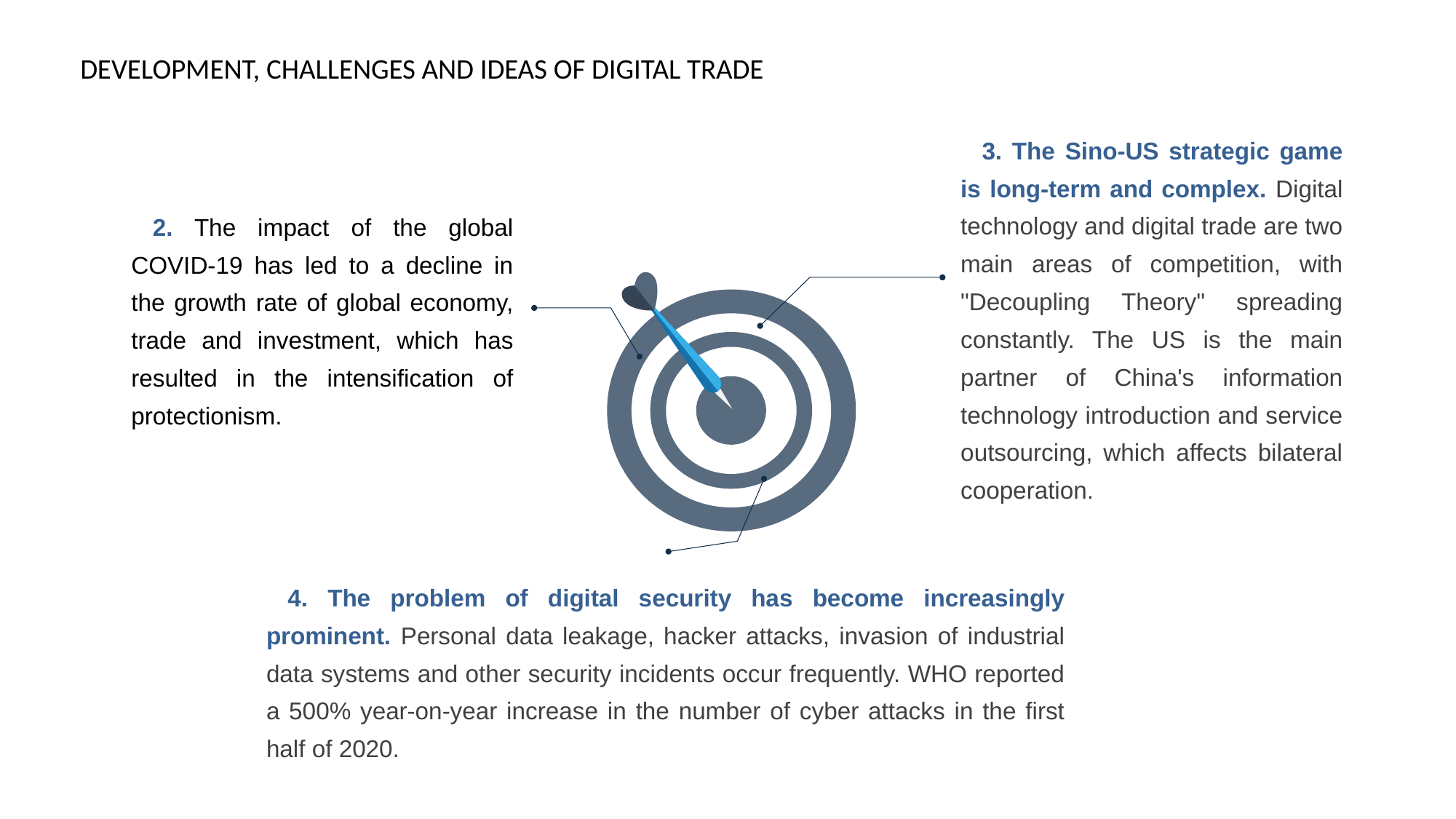

DEVELOPMENT, CHALLENGES AND IDEAS OF DIGITAL TRADE
3. The Sino-US strategic game is long-term and complex. Digital technology and digital trade are two main areas of competition, with "Decoupling Theory" spreading constantly. The US is the main partner of China's information technology introduction and service outsourcing, which affects bilateral cooperation.
2. The impact of the global COVID-19 has led to a decline in the growth rate of global economy, trade and investment, which has resulted in the intensification of protectionism.

4. The problem of digital security has become increasingly prominent. Personal data leakage, hacker attacks, invasion of industrial data systems and other security incidents occur frequently. WHO reported a 500% year-on-year increase in the number of cyber attacks in the first half of 2020.